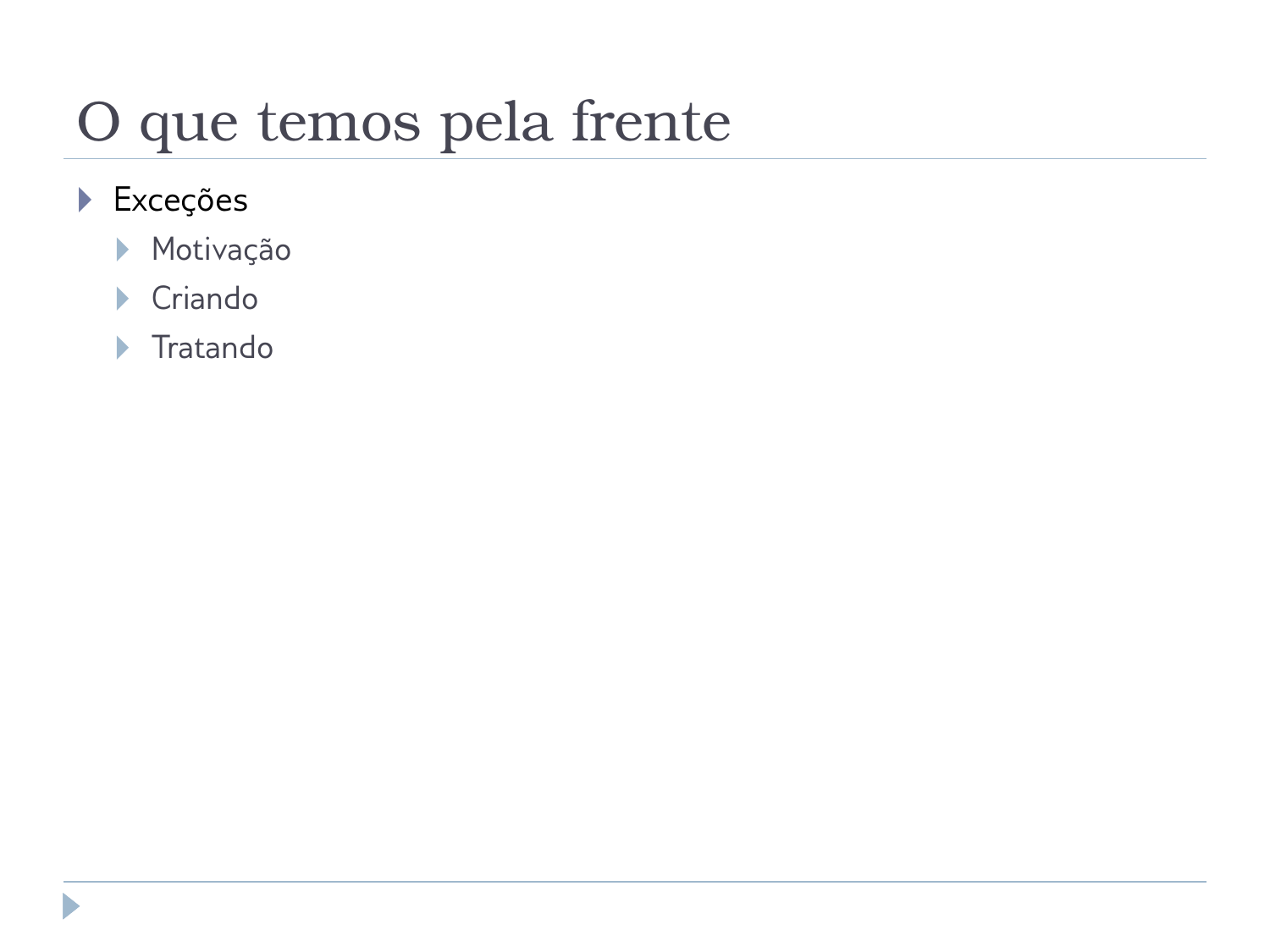

# O que temos pela frente
Exceções
Motivação
Criando
Tratando